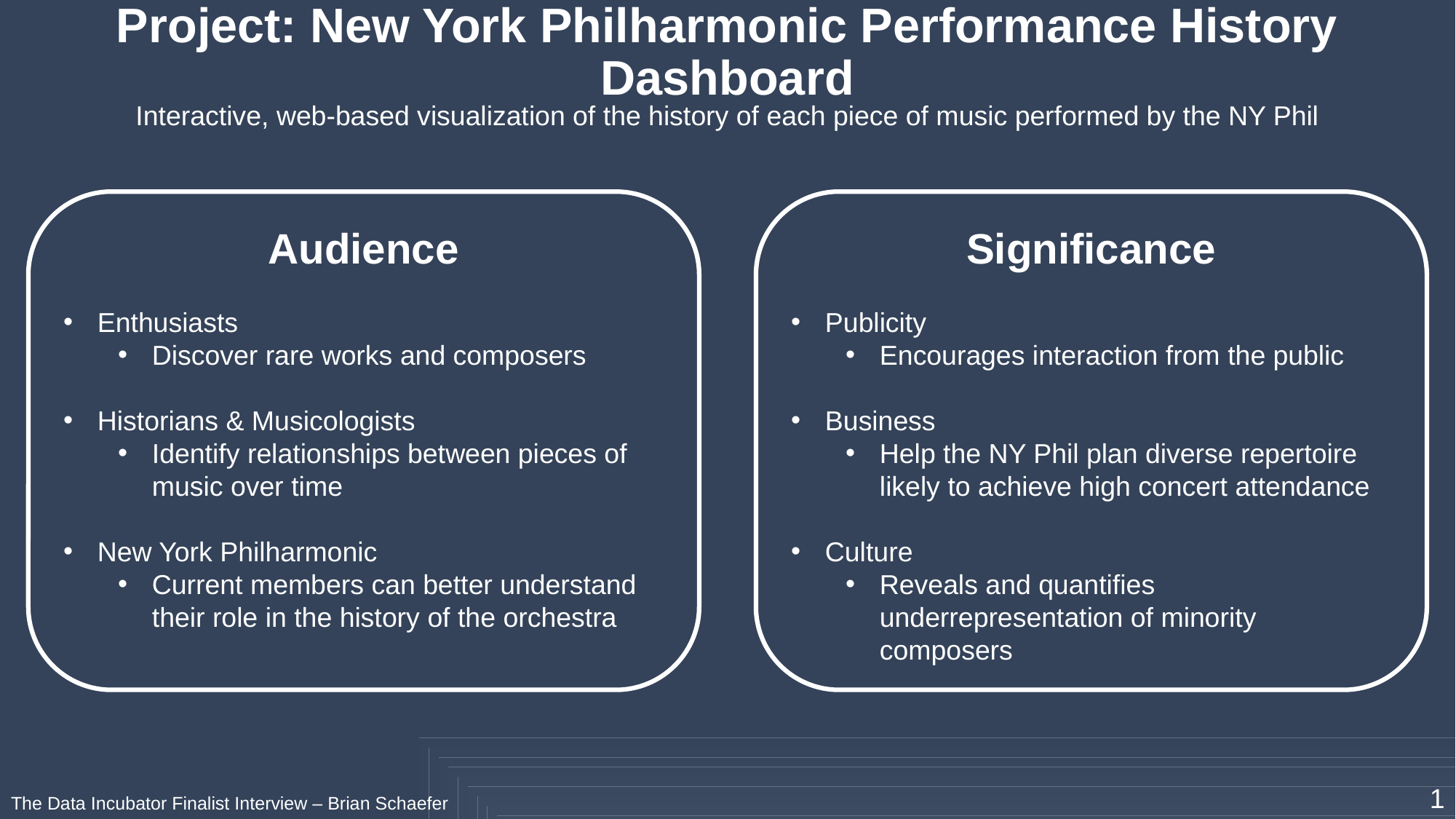

# Project: New York Philharmonic Performance History Dashboard
Interactive, web-based visualization of the history of each piece of music performed by the NY Phil
Audience

Enthusiasts
Discover rare works and composers

Historians & Musicologists
Identify relationships between pieces of music over time

New York Philharmonic
Current members can better understand their role in the history of the orchestra
Significance

Publicity
Encourages interaction from the public

Business
Help the NY Phil plan diverse repertoire likely to achieve high concert attendance

Culture
Reveals and quantifies underrepresentation of minority composers
The Data Incubator Finalist Interview – Brian Schaefer
1